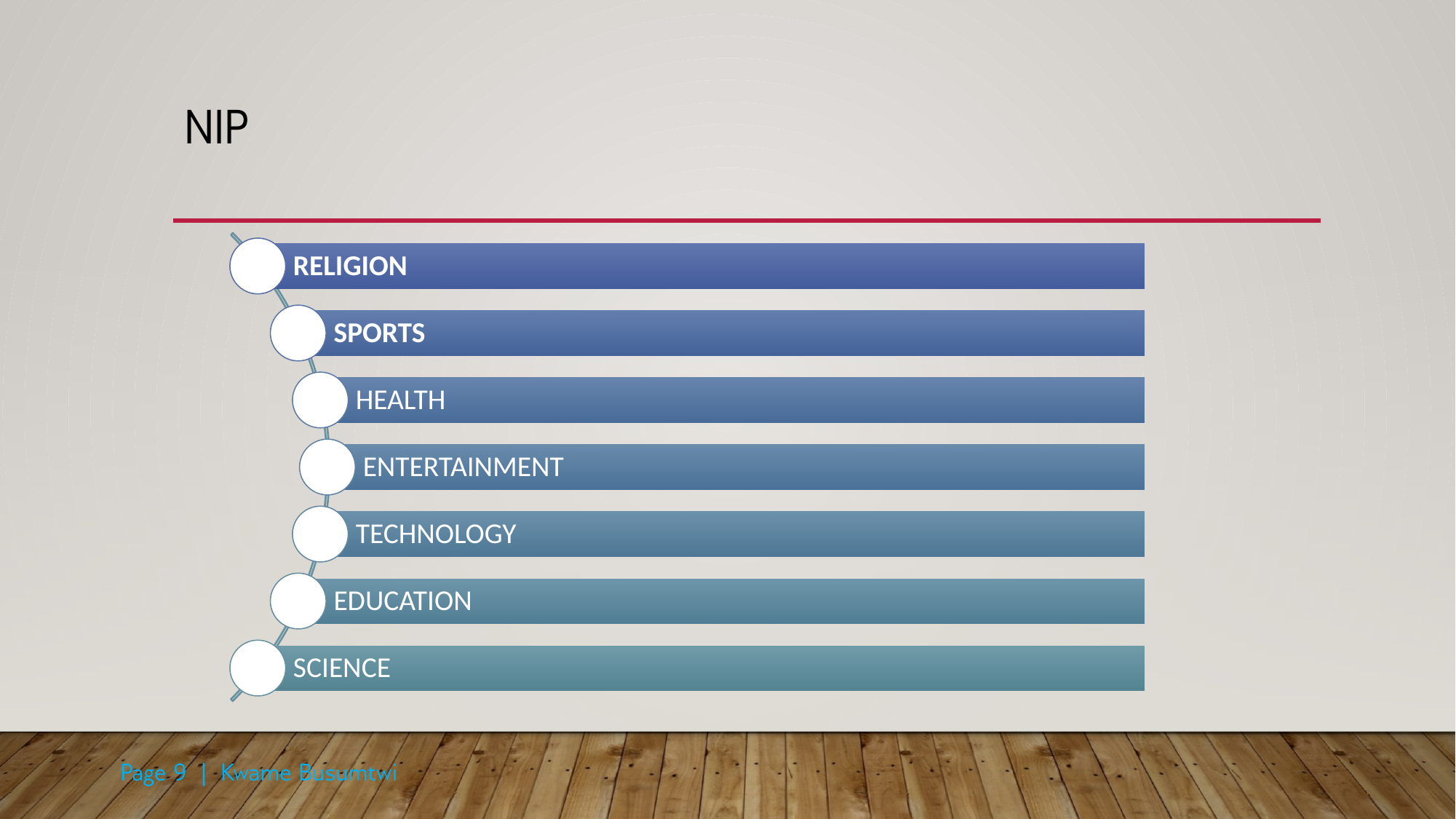

# NIP
RELIGION
SPORTS
HEALTH
ENTERTAINMENT
TECHNOLOGY
EDUCATION
SCIENCE
Page 9  |  Kwame Busumtwi